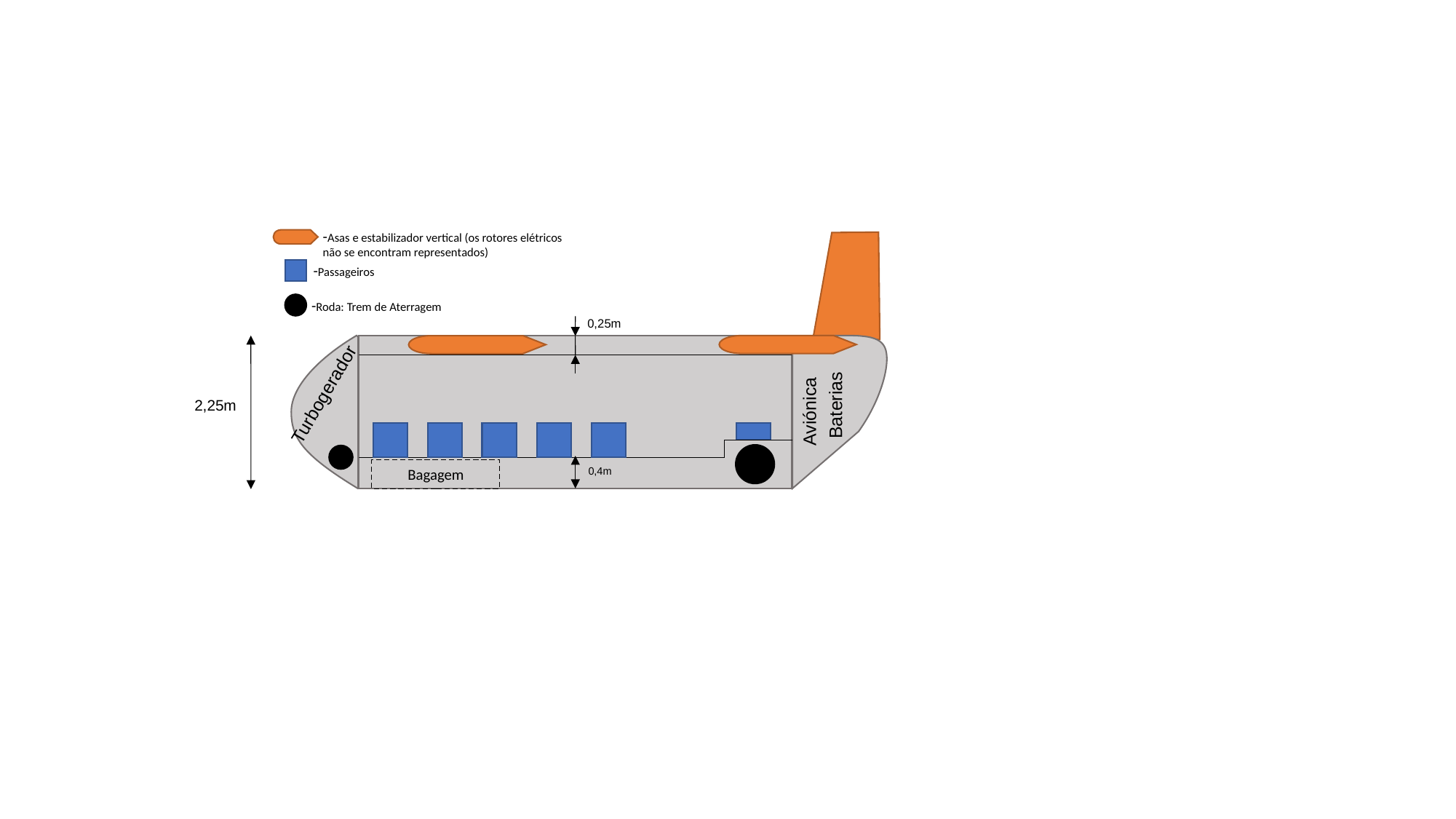

-Asas e estabilizador vertical (os rotores elétricos não se encontram representados)

-Passageiros

-Roda: Trem de Aterragem

0,25m

Turbogerador
Baterias
Aviónica
2,25m

0,4m
Bagagem